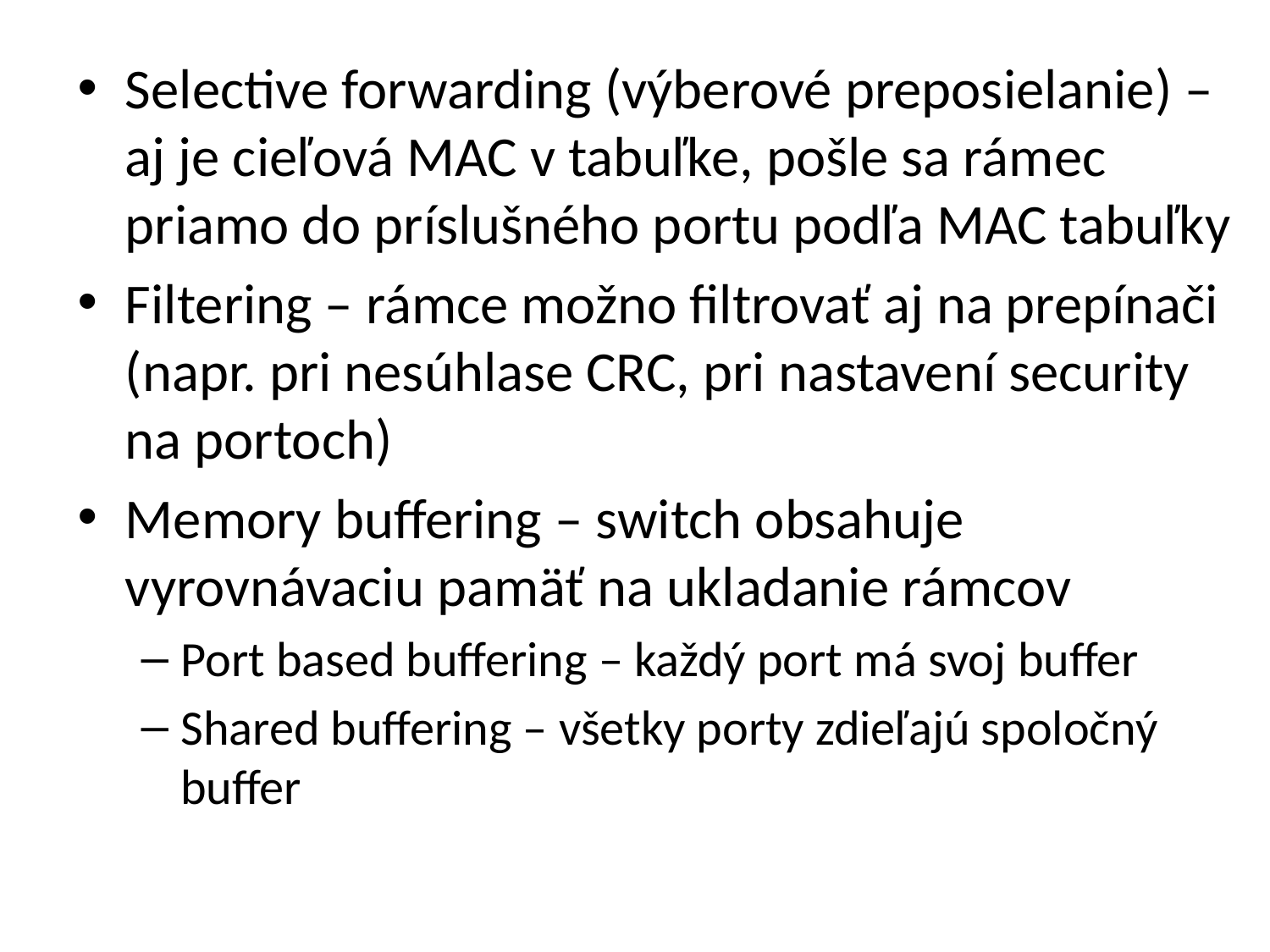

Selective forwarding (výberové preposielanie) – aj je cieľová MAC v tabuľke, pošle sa rámec priamo do príslušného portu podľa MAC tabuľky
Filtering – rámce možno filtrovať aj na prepínači (napr. pri nesúhlase CRC, pri nastavení security na portoch)
Memory buffering – switch obsahuje vyrovnávaciu pamäť na ukladanie rámcov
Port based buffering – každý port má svoj buffer
Shared buffering – všetky porty zdieľajú spoločný buffer